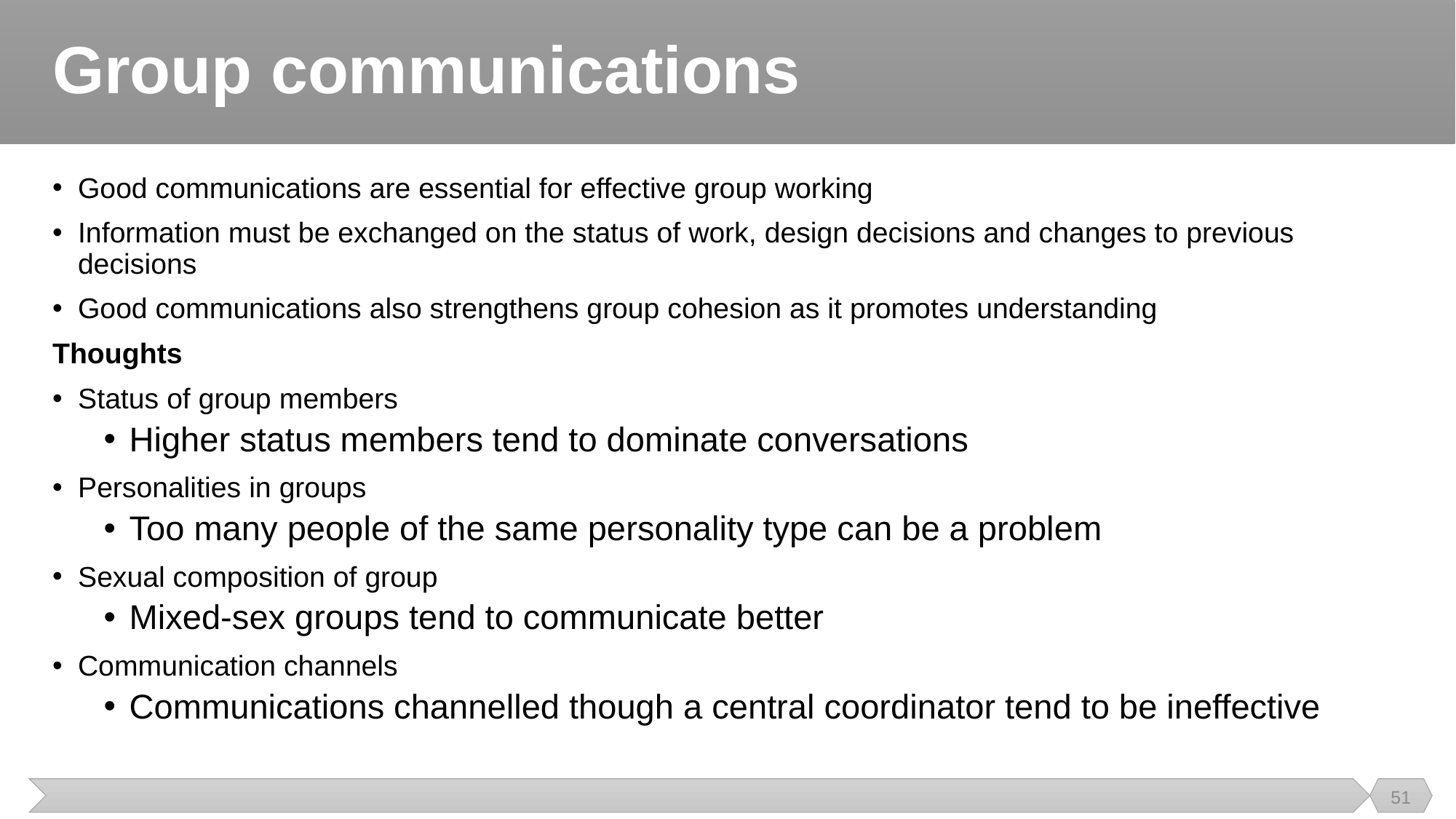

# Group communications
Good communications are essential for effective group working
Information must be exchanged on the status of work, design decisions and changes to previous decisions
Good communications also strengthens group cohesion as it promotes understanding
Thoughts
Status of group members
Higher status members tend to dominate conversations
Personalities in groups
Too many people of the same personality type can be a problem
Sexual composition of group
Mixed-sex groups tend to communicate better
Communication channels
Communications channelled though a central coordinator tend to be ineffective
51